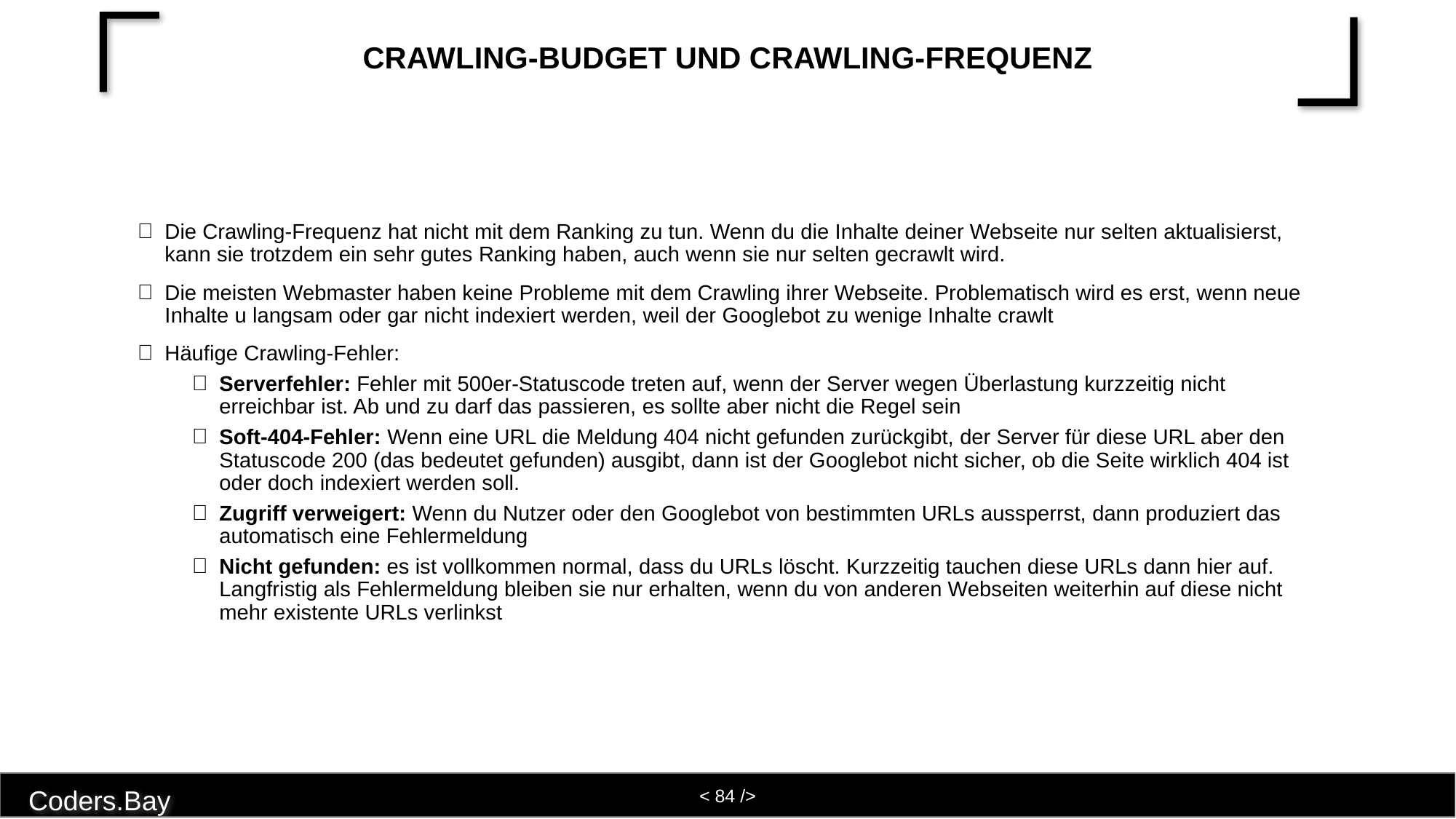

# Crawling-Budget und Crawling-Frequenz
Die Crawling-Frequenz hat nicht mit dem Ranking zu tun. Wenn du die Inhalte deiner Webseite nur selten aktualisierst, kann sie trotzdem ein sehr gutes Ranking haben, auch wenn sie nur selten gecrawlt wird.
Die meisten Webmaster haben keine Probleme mit dem Crawling ihrer Webseite. Problematisch wird es erst, wenn neue Inhalte u langsam oder gar nicht indexiert werden, weil der Googlebot zu wenige Inhalte crawlt
Häufige Crawling-Fehler:
Serverfehler: Fehler mit 500er-Statuscode treten auf, wenn der Server wegen Überlastung kurzzeitig nicht erreichbar ist. Ab und zu darf das passieren, es sollte aber nicht die Regel sein
Soft-404-Fehler: Wenn eine URL die Meldung 404 nicht gefunden zurückgibt, der Server für diese URL aber den Statuscode 200 (das bedeutet gefunden) ausgibt, dann ist der Googlebot nicht sicher, ob die Seite wirklich 404 ist oder doch indexiert werden soll.
Zugriff verweigert: Wenn du Nutzer oder den Googlebot von bestimmten URLs aussperrst, dann produziert das automatisch eine Fehlermeldung
Nicht gefunden: es ist vollkommen normal, dass du URLs löscht. Kurzzeitig tauchen diese URLs dann hier auf. Langfristig als Fehlermeldung bleiben sie nur erhalten, wenn du von anderen Webseiten weiterhin auf diese nicht mehr existente URLs verlinkst